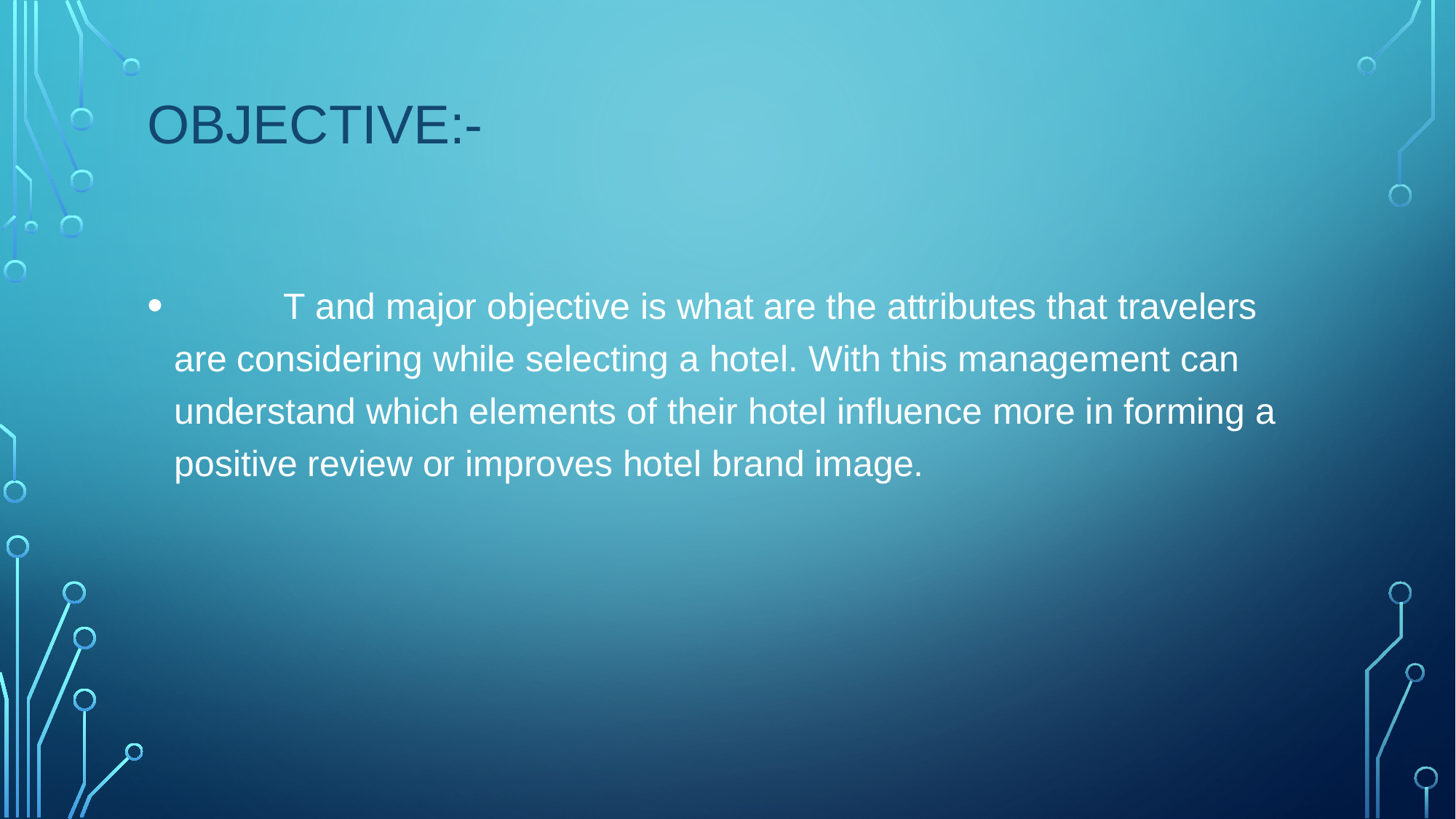

# Objective:-
	T and major objective is what are the attributes that travelers are considering while selecting a hotel. With this management can understand which elements of their hotel influence more in forming a positive review or improves hotel brand image.